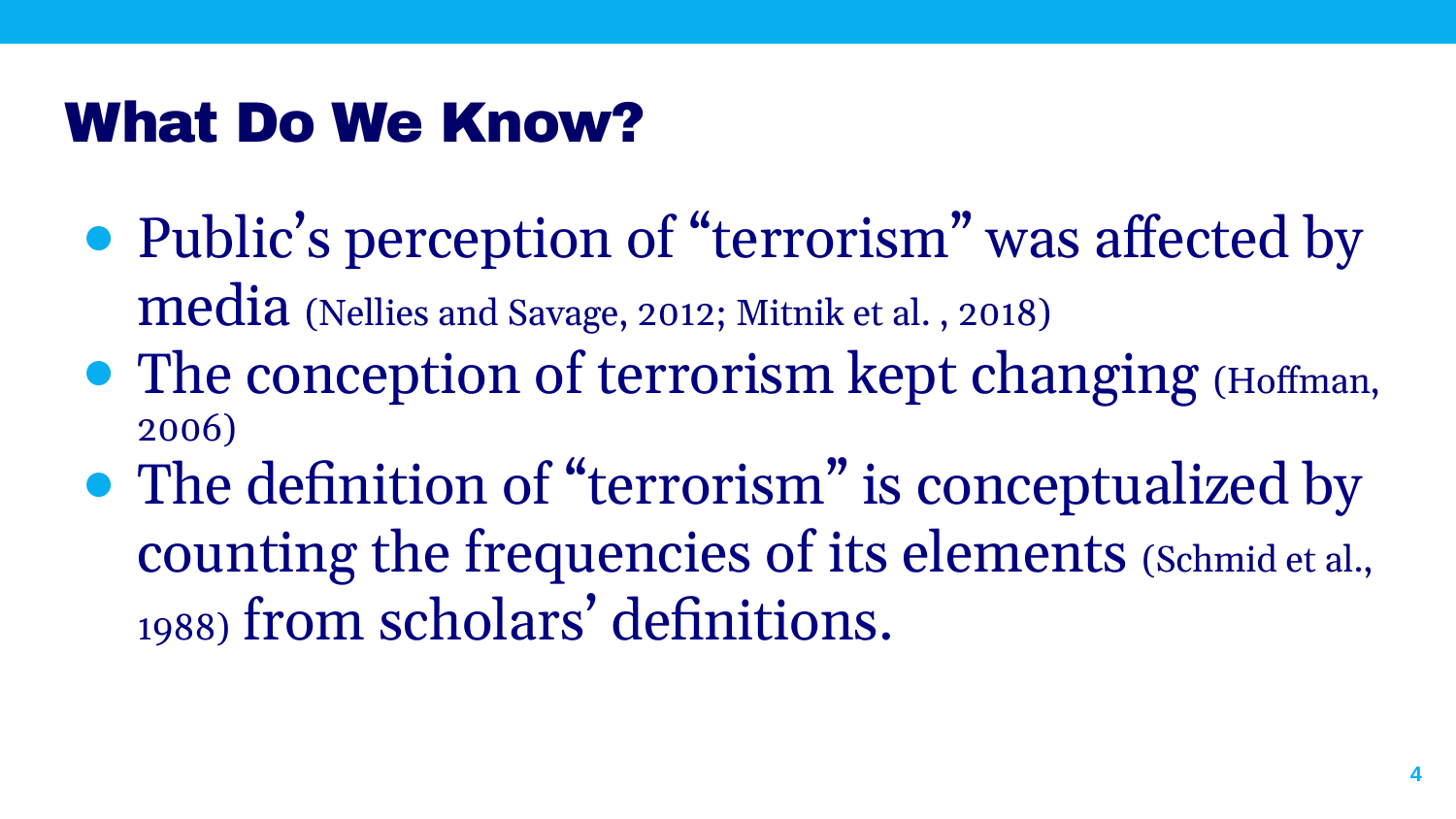

# What Do We Know?
Public’s perception of “terrorism” was affected by media (Nellies and Savage, 2012; Mitnik et al. , 2018)
The conception of terrorism kept changing (Hoffman, 2006)
The definition of “terrorism” is conceptualized by counting the frequencies of its elements (Schmid et al., 1988) from scholars’ definitions.
4